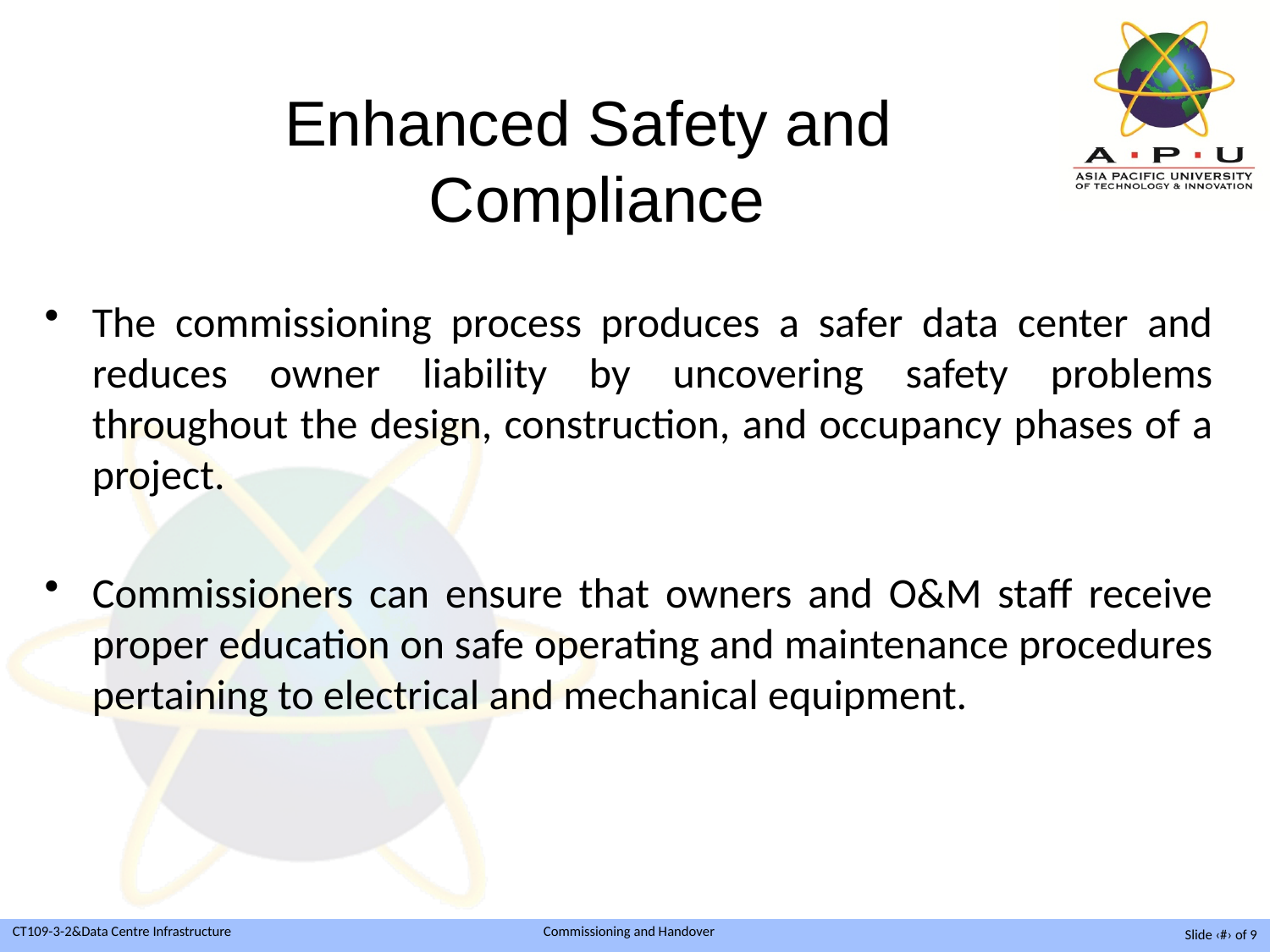

# Enhanced Safety and Compliance
The commissioning process produces a safer data center and reduces owner liability by uncovering safety problems throughout the design, construction, and occupancy phases of a project.

Commissioners can ensure that owners and O&M staff receive proper education on safe operating and maintenance procedures pertaining to electrical and mechanical equipment.
Slide ‹#› of 9